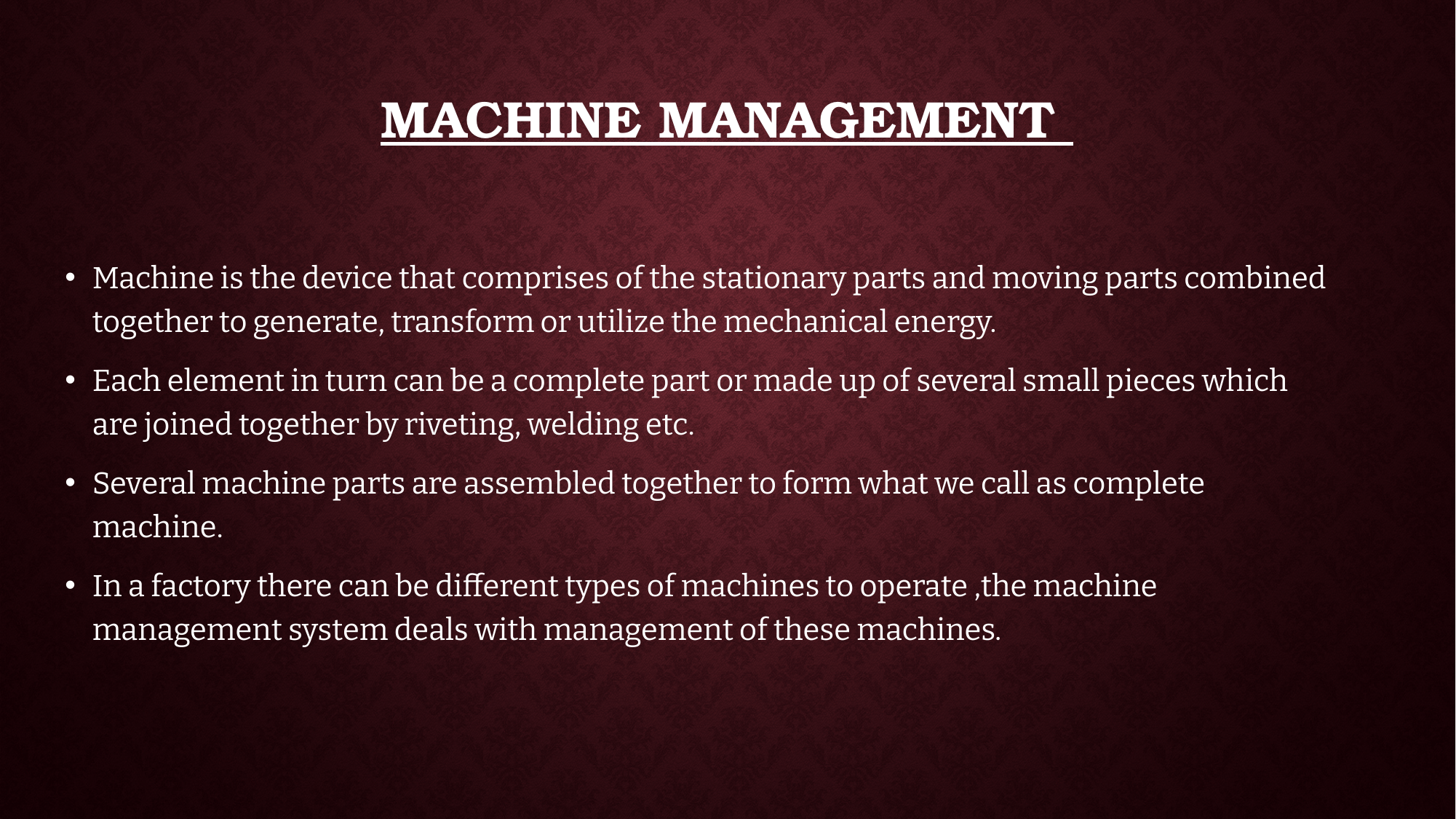

# Machine Management
Machine is the device that comprises of the stationary parts and moving parts combined together to generate, transform or utilize the mechanical energy.
Each element in turn can be a complete part or made up of several small pieces which are joined together by riveting, welding etc.
Several machine parts are assembled together to form what we call as complete machine.
In a factory there can be different types of machines to operate ,the machine management system deals with management of these machines.